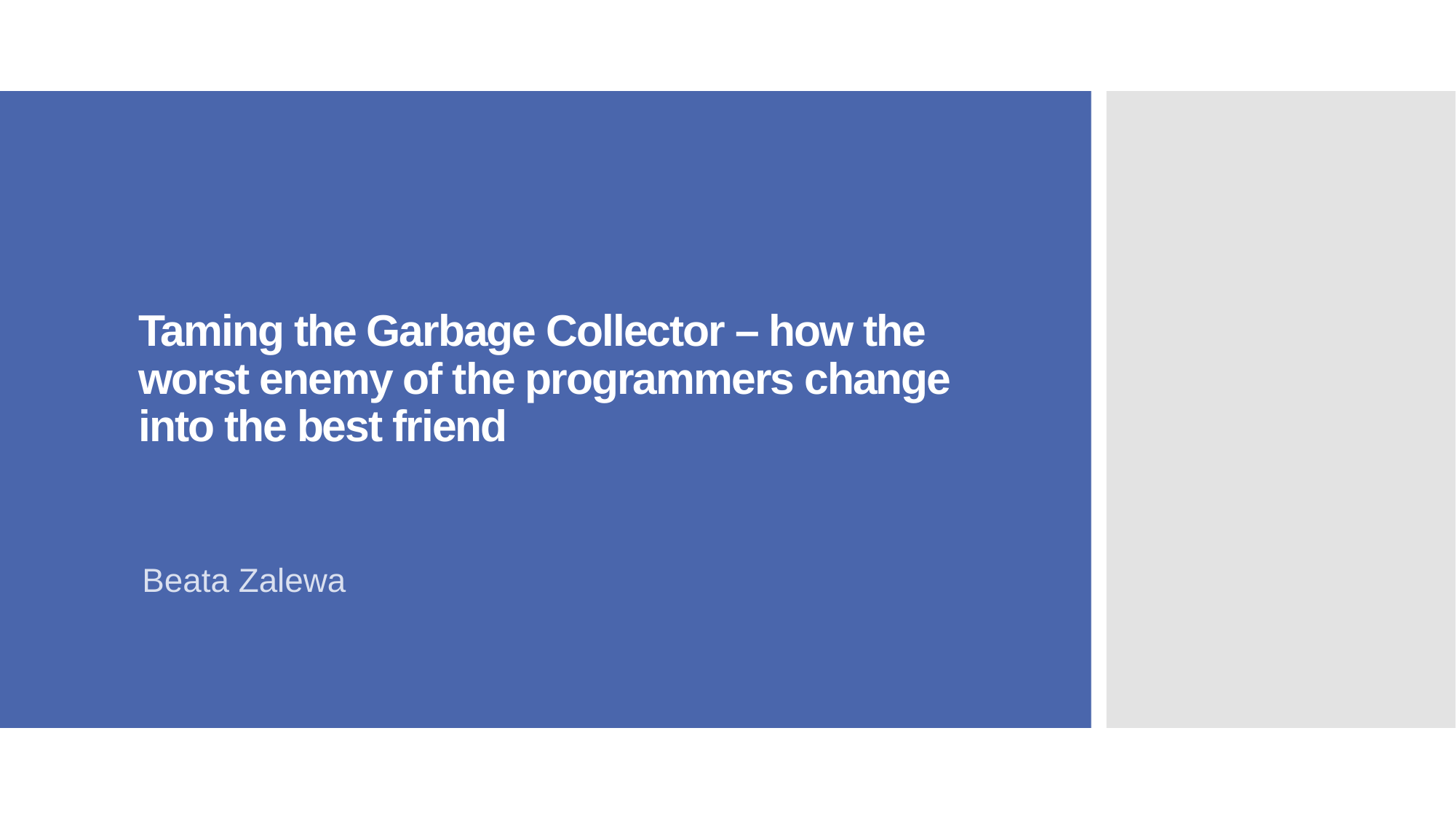

# Taming the Garbage Collector – how the worst enemy of the programmers change into the best friend
Beata Zalewa